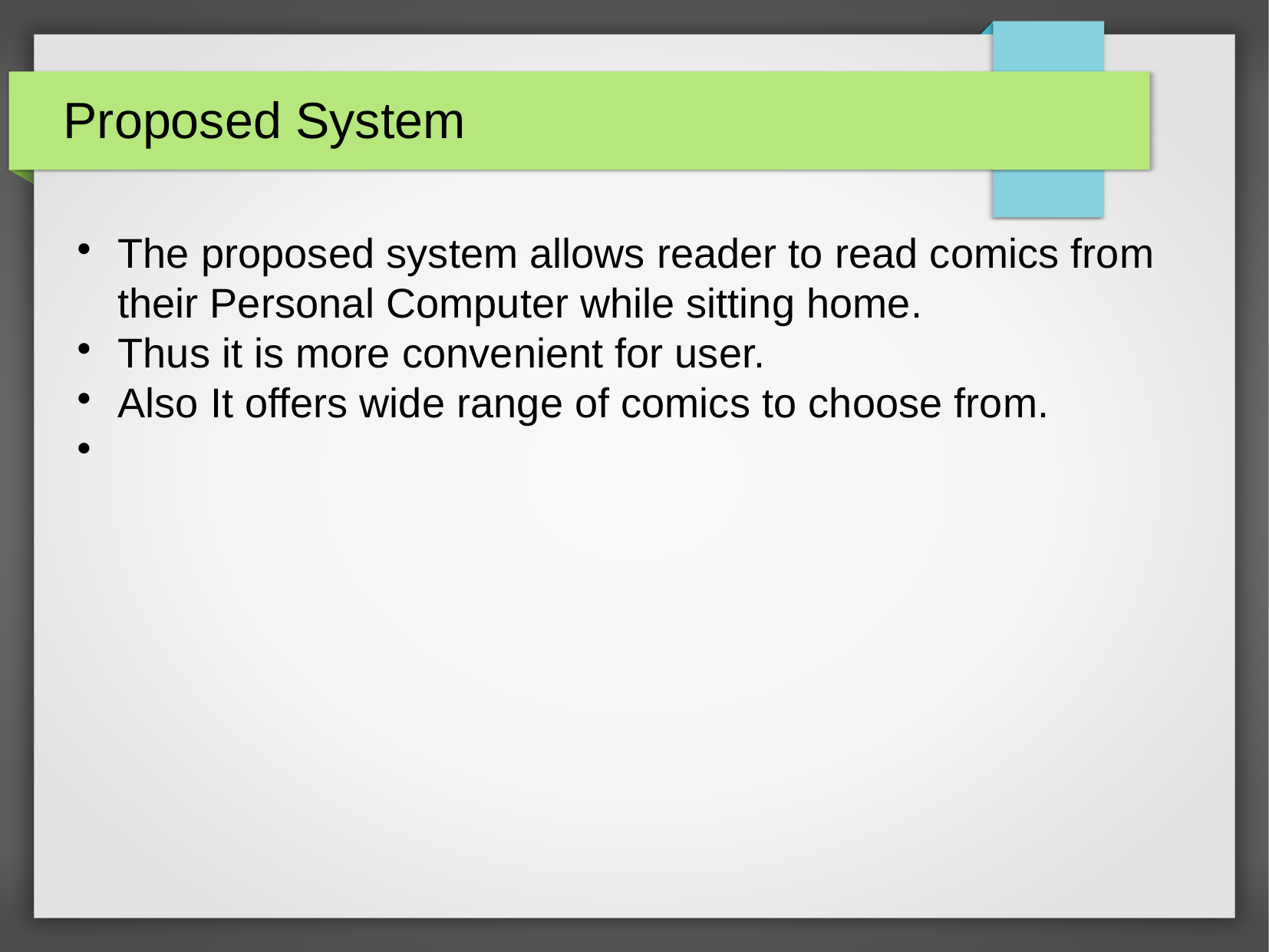

Proposed System
The proposed system allows reader to read comics from their Personal Computer while sitting home.
Thus it is more convenient for user.
Also It offers wide range of comics to choose from.